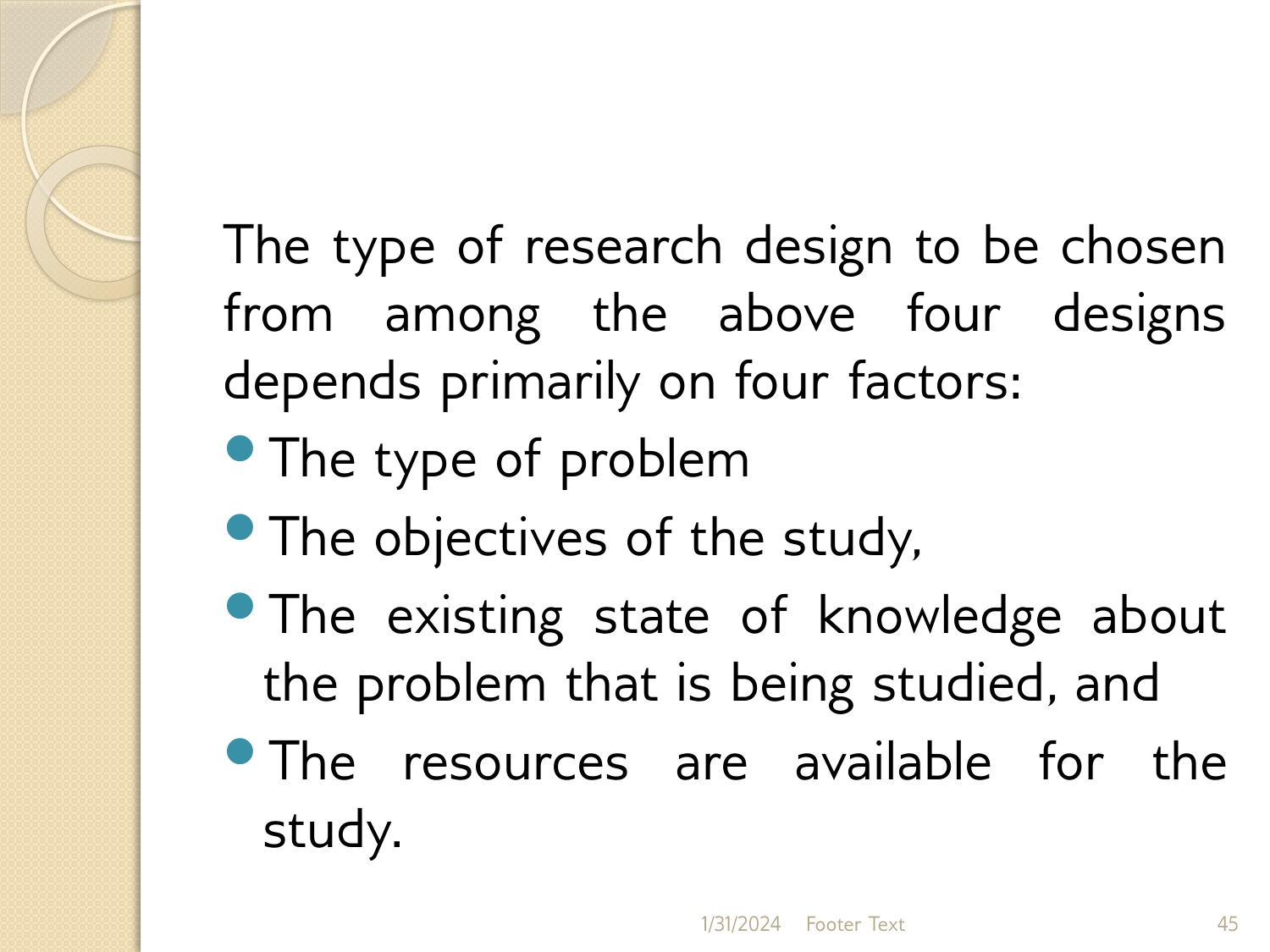

#
The type of research design to be chosen from among the above four designs depends primarily on four factors:
The type of problem
The objectives of the study,
The existing state of knowledge about the problem that is being studied, and
The resources are available for the study.

1/31/2024
Footer Text
45